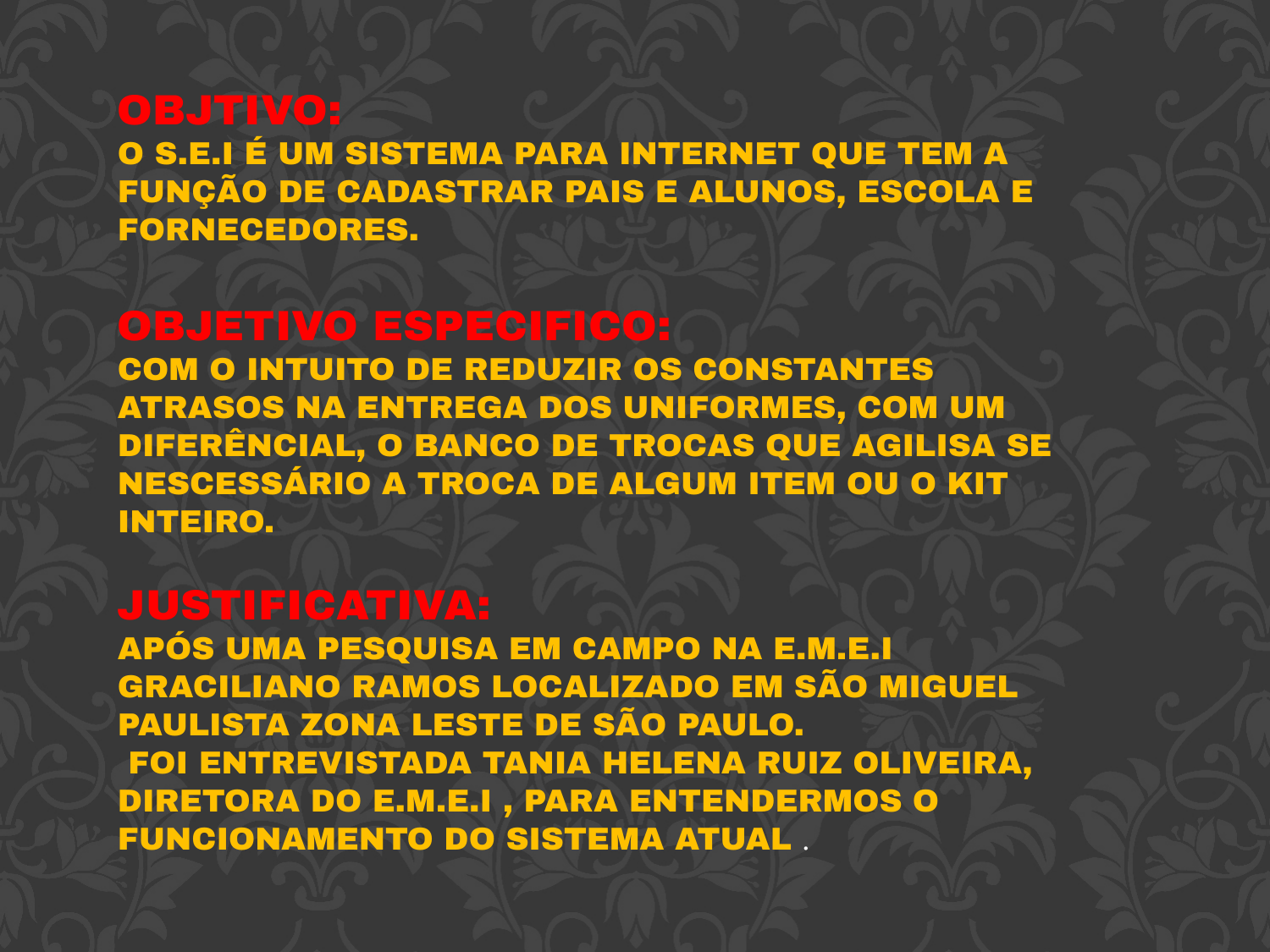

OBJTIVO:
O S.E.I É UM SISTEMA PARA INTERNET QUE TEM A FUNÇÃO DE CADASTRAR PAIS E ALUNOS, ESCOLA E FORNECEDORES.

OBJETIVO ESPECIFICO:
COM O INTUITO DE REDUZIR OS CONSTANTES  ATRASOS NA ENTREGA DOS UNIFORMES, COM UM DIFERÊNCIAL, O BANCO DE TROCAS QUE AGILISA SE NESCESSÁRIO A TROCA DE ALGUM ITEM OU O KIT INTEIRO.

JUSTIFICATIVA:
APÓS UMA PESQUISA EM CAMPO NA E.M.E.I GRACILIANO RAMOS LOCALIZADO EM SÃO MIGUEL PAULISTA ZONA LESTE DE SÃO PAULO.
 FOI ENTREVISTADA TANIA HELENA RUIZ OLIVEIRA, DIRETORA DO E.M.E.I , PARA ENTENDERMOS O FUNCIONAMENTO DO SISTEMA ATUAL .